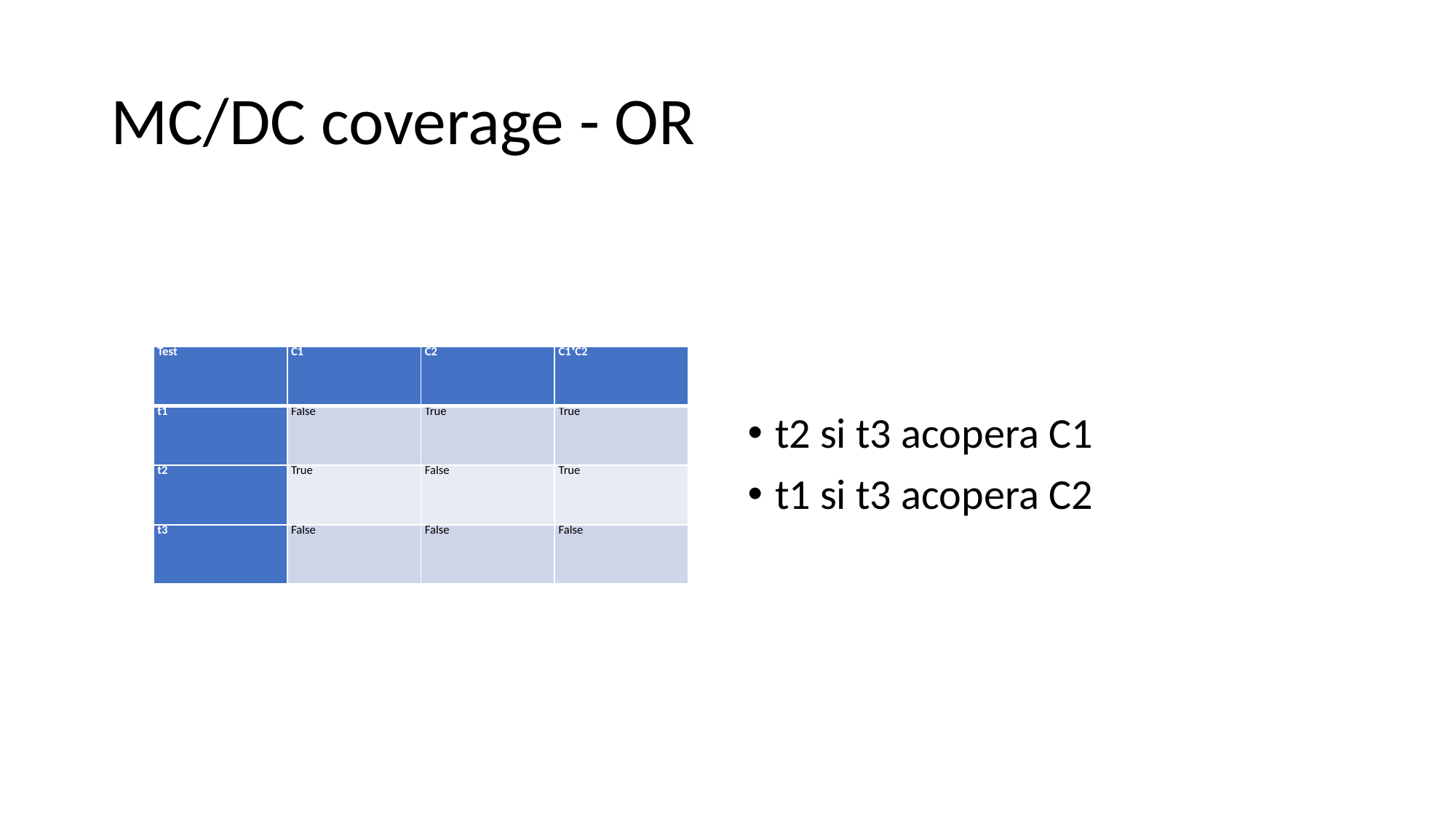

# MC/DC coverage - OR

t2 si t3 acopera C1
t1 si t3 acopera C2

| Test | C1 | C2 | C1∨C2 |
| --- | --- | --- | --- |
| t1 | False | True | True |
| t2 | True | False | True |
| t3 | False | False | False |